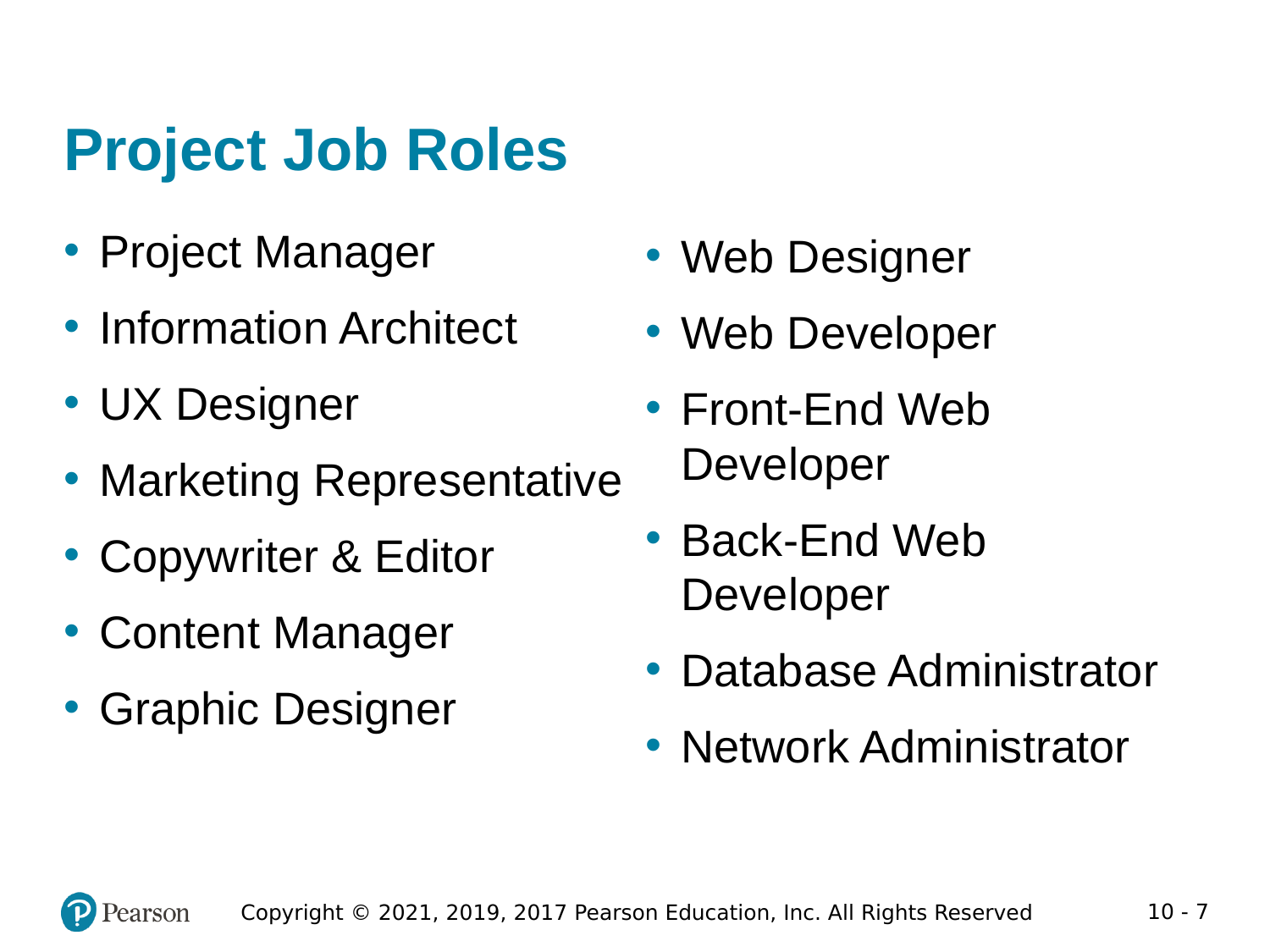

# Project Job Roles
Project Manager
Information Architect
UX Designer
Marketing Representative
Copywriter & Editor
Content Manager
Graphic Designer
Web Designer
Web Developer
Front-End Web Developer
Back-End Web Developer
Database Administrator
Network Administrator